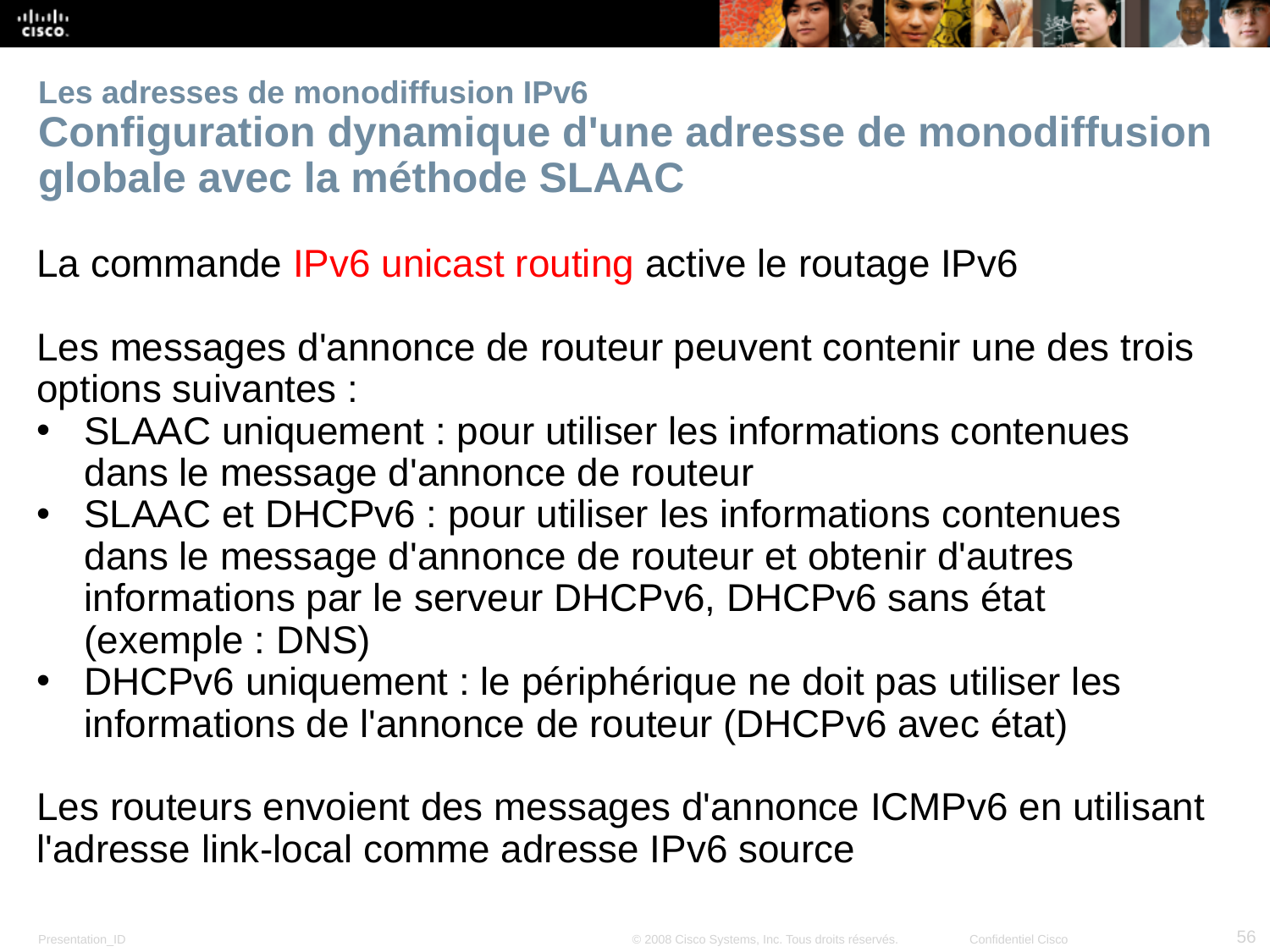

# Les adresses de monodiffusion IPv6 Configuration dynamique d'une adresse de monodiffusion globale avec la méthode SLAAC
La commande IPv6 unicast routing active le routage IPv6

Les messages d'annonce de routeur peuvent contenir une des trois options suivantes :
SLAAC uniquement : pour utiliser les informations contenues dans le message d'annonce de routeur
SLAAC et DHCPv6 : pour utiliser les informations contenues dans le message d'annonce de routeur et obtenir d'autres informations par le serveur DHCPv6, DHCPv6 sans état (exemple : DNS)
DHCPv6 uniquement : le périphérique ne doit pas utiliser les informations de l'annonce de routeur (DHCPv6 avec état)

Les routeurs envoient des messages d'annonce ICMPv6 en utilisant l'adresse link-local comme adresse IPv6 source